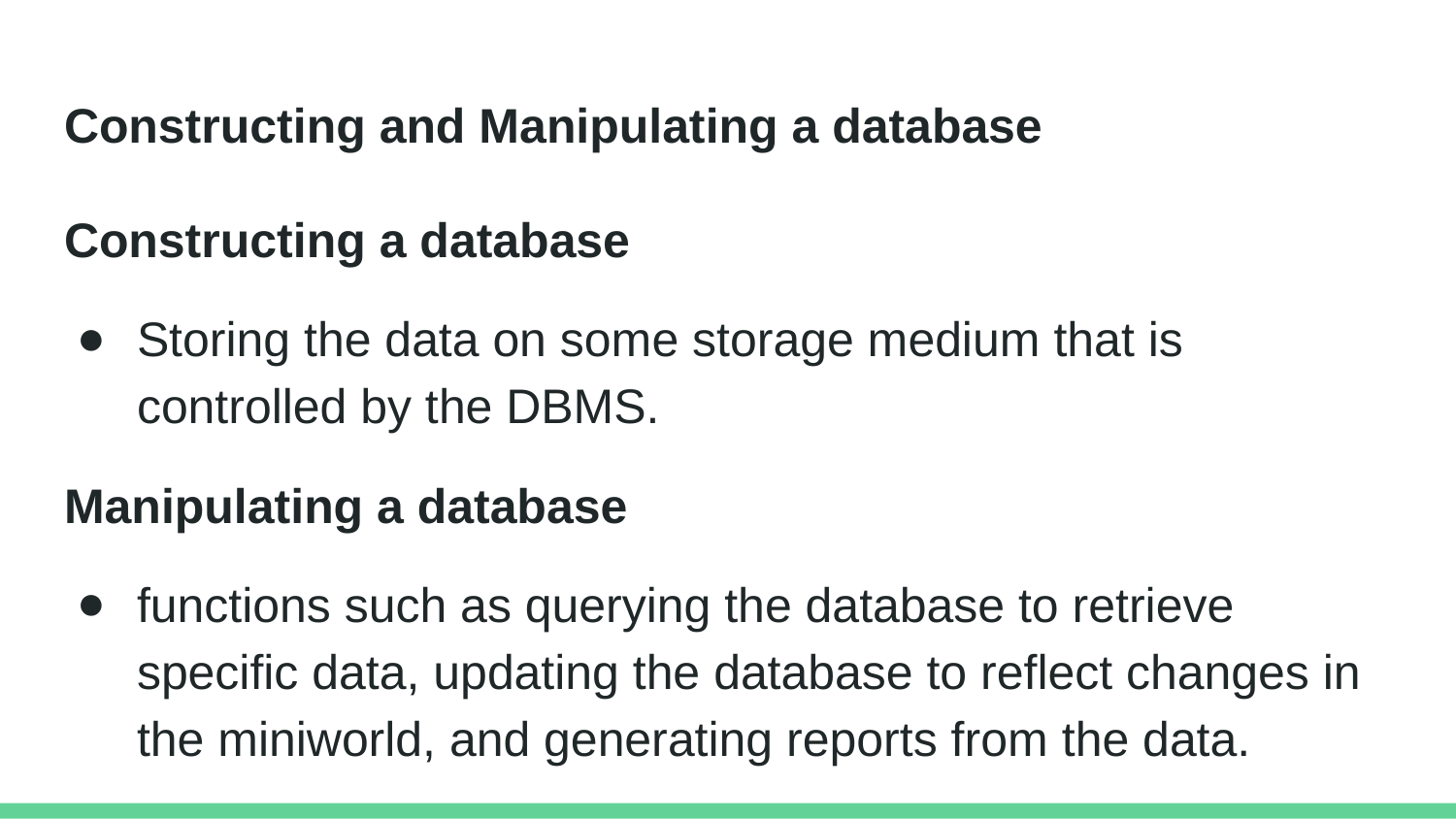

# Constructing and Manipulating a database
Constructing a database
Storing the data on some storage medium that is controlled by the DBMS.
Manipulating a database
functions such as querying the database to retrieve specific data, updating the database to reflect changes in the miniworld, and generating reports from the data.